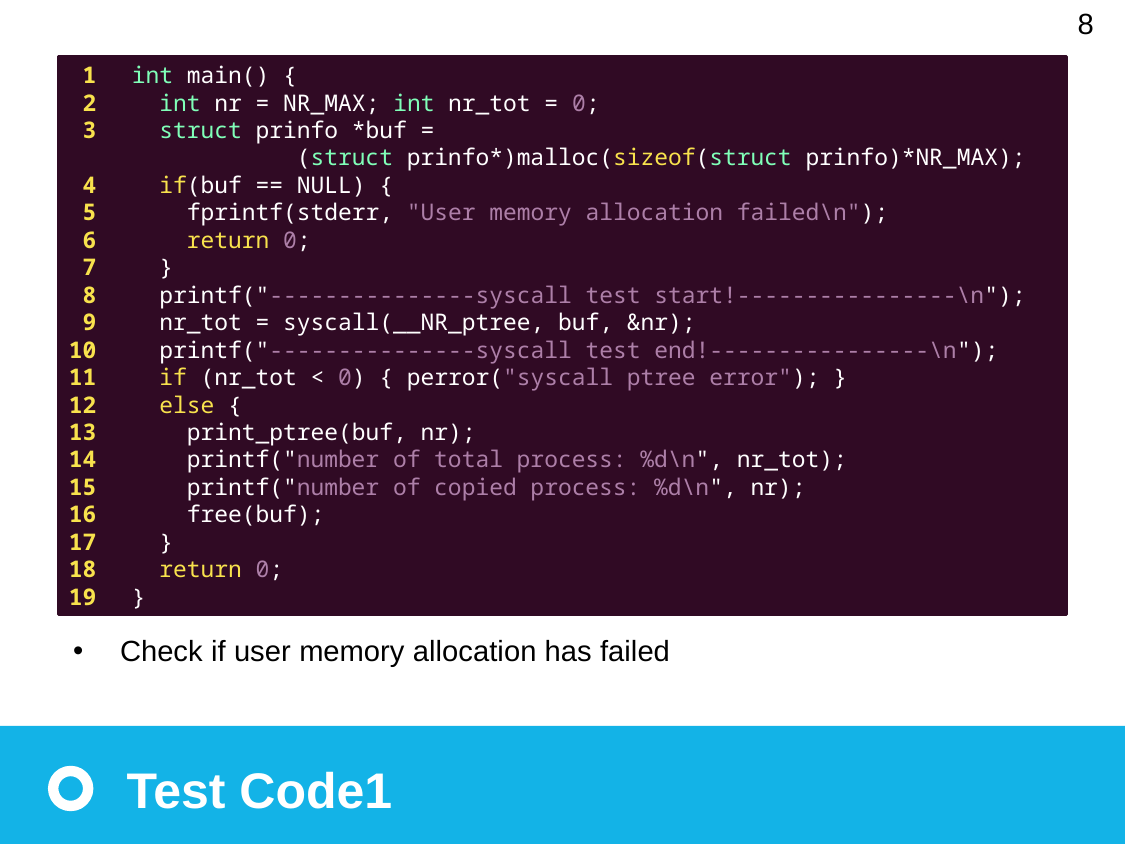

8
1
2
3

4
5
6
7
8
9
10
11
12
13
14
15
16
17
18
19
int main() {
  int nr = NR_MAX; int nr_tot = 0;
  struct prinfo *buf =
            (struct prinfo*)malloc(sizeof(struct prinfo)*NR_MAX);
  if(buf == NULL) {
    fprintf(stderr, "User memory allocation failed\n");
    return 0;
  }
  printf("---------------syscall test start!----------------\n");
  nr_tot = syscall(__NR_ptree, buf, &nr);
  printf("---------------syscall test end!----------------\n");
  if (nr_tot < 0) { perror("syscall ptree error"); }
  else {
    print_ptree(buf, nr);
    printf("number of total process: %d\n", nr_tot);
    printf("number of copied process: %d\n", nr);
    free(buf);
  }
  return 0;
}
Check if user memory allocation has failed

Test Code1